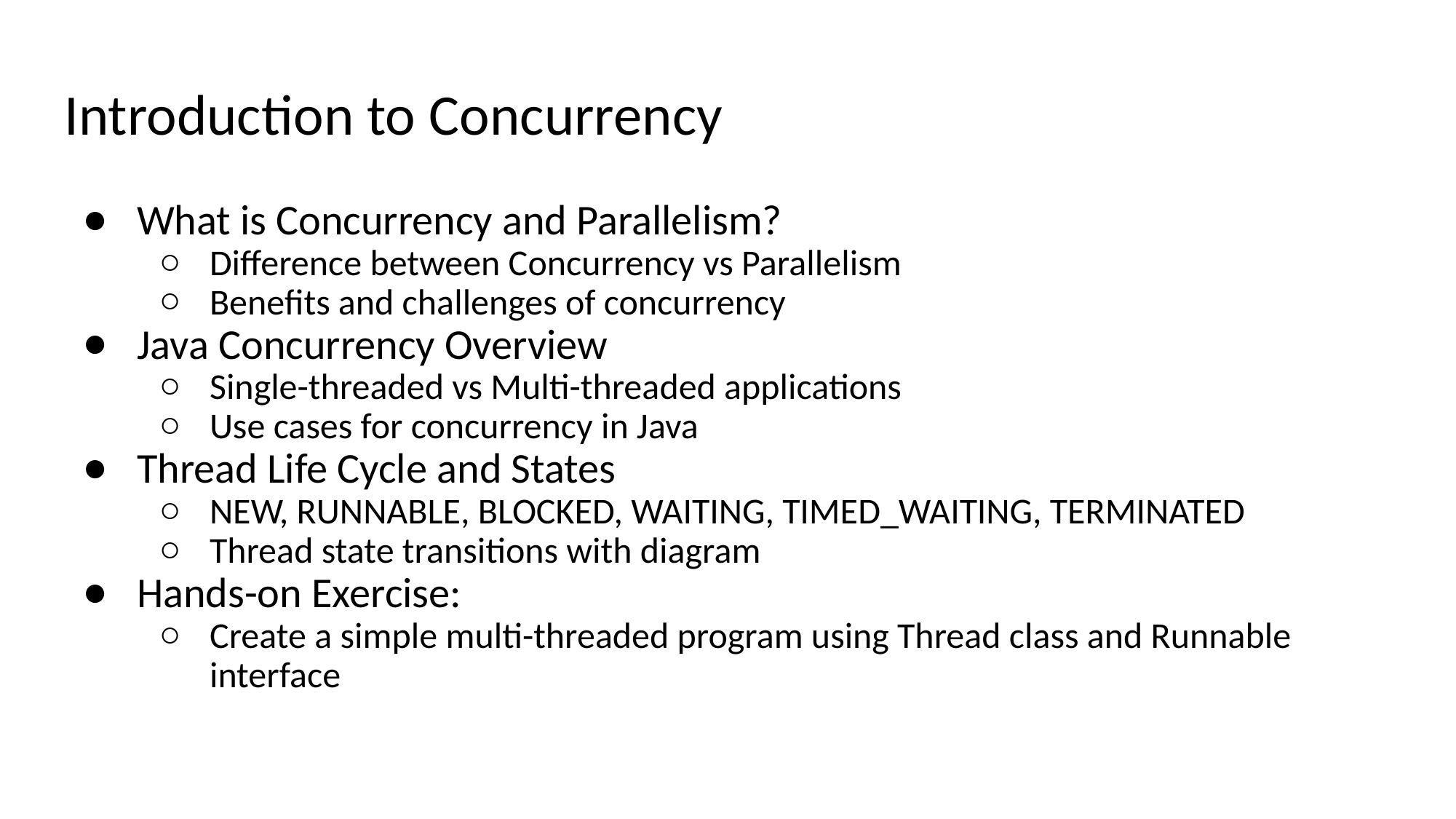

# Introduction to Concurrency
What is Concurrency and Parallelism?
Difference between Concurrency vs Parallelism
Benefits and challenges of concurrency
Java Concurrency Overview
Single-threaded vs Multi-threaded applications
Use cases for concurrency in Java
Thread Life Cycle and States
NEW, RUNNABLE, BLOCKED, WAITING, TIMED_WAITING, TERMINATED
Thread state transitions with diagram
Hands-on Exercise:
Create a simple multi-threaded program using Thread class and Runnable interface